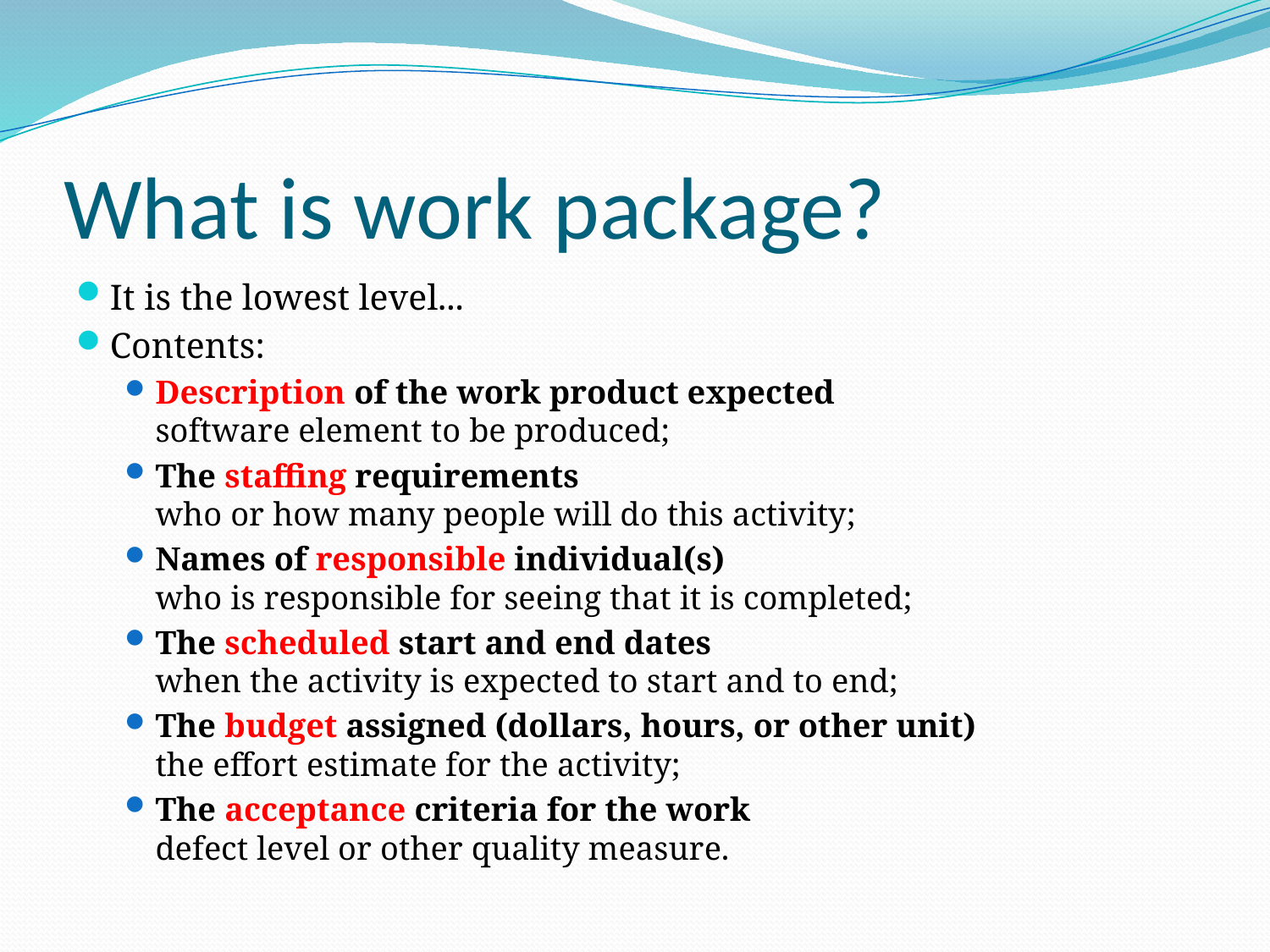

# What is work package?
It is the lowest level...
Contents:
Description of the work product expected
software element to be produced;
The staffing requirements
who or how many people will do this activity;
Names of responsible individual(s)
who is responsible for seeing that it is completed;
The scheduled start and end dates
when the activity is expected to start and to end;
The budget assigned (dollars, hours, or other unit)
the effort estimate for the activity;
The acceptance criteria for the work
defect level or other quality measure.